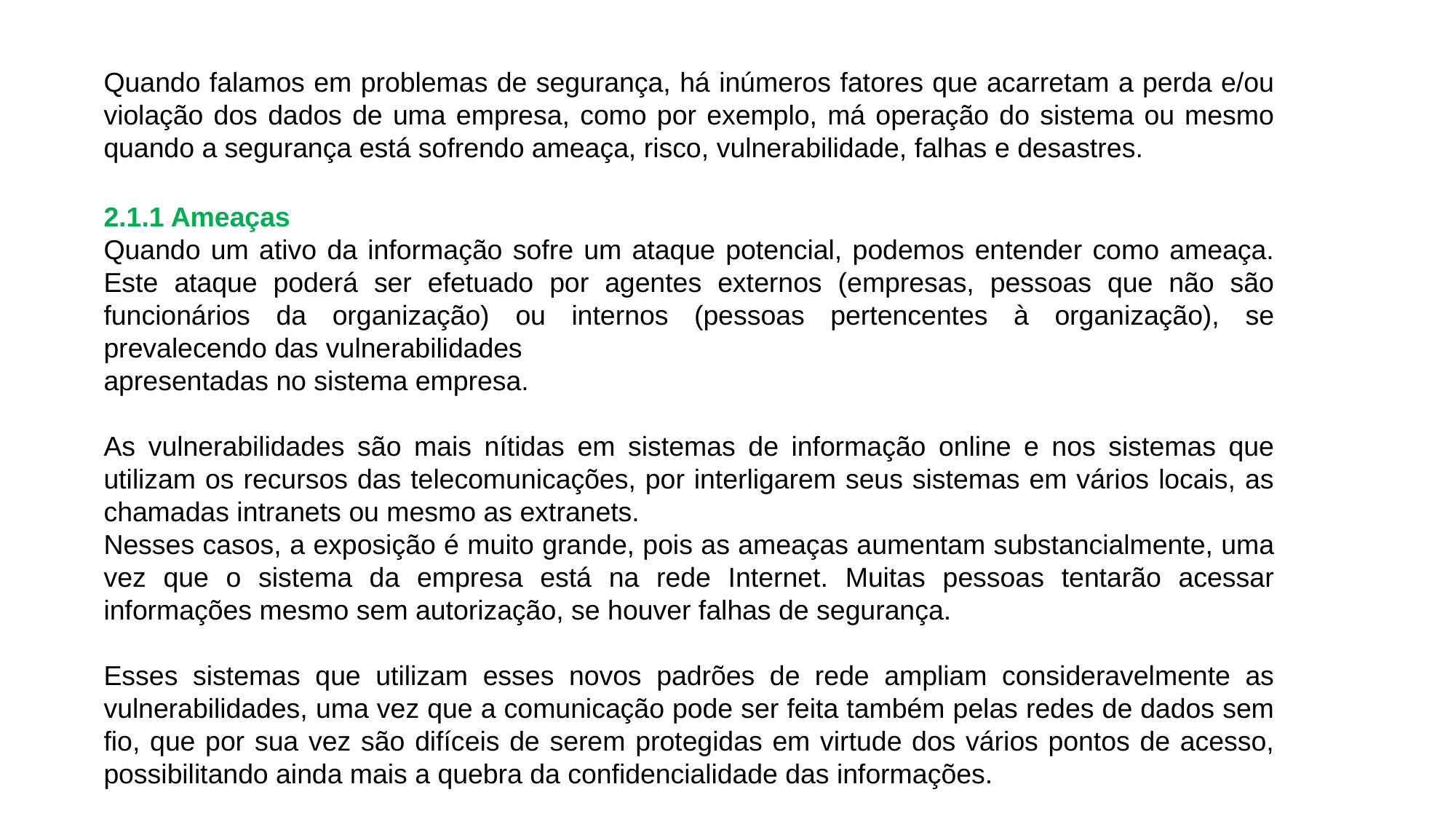

Quando falamos em problemas de segurança, há inúmeros fatores que acarretam a perda e/ou violação dos dados de uma empresa, como por exemplo, má operação do sistema ou mesmo quando a segurança está sofrendo ameaça, risco, vulnerabilidade, falhas e desastres.
2.1.1 Ameaças
Quando um ativo da informação sofre um ataque potencial, podemos entender como ameaça. Este ataque poderá ser efetuado por agentes externos (empresas, pessoas que não são funcionários da organização) ou internos (pessoas pertencentes à organização), se prevalecendo das vulnerabilidades
apresentadas no sistema empresa.

As vulnerabilidades são mais nítidas em sistemas de informação online e nos sistemas que utilizam os recursos das telecomunicações, por interligarem seus sistemas em vários locais, as chamadas intranets ou mesmo as extranets.
Nesses casos, a exposição é muito grande, pois as ameaças aumentam substancialmente, uma vez que o sistema da empresa está na rede Internet. Muitas pessoas tentarão acessar informações mesmo sem autorização, se houver falhas de segurança.

Esses sistemas que utilizam esses novos padrões de rede ampliam consideravelmente as vulnerabilidades, uma vez que a comunicação pode ser feita também pelas redes de dados sem fio, que por sua vez são difíceis de serem protegidas em virtude dos vários pontos de acesso, possibilitando ainda mais a quebra da confidencialidade das informações.